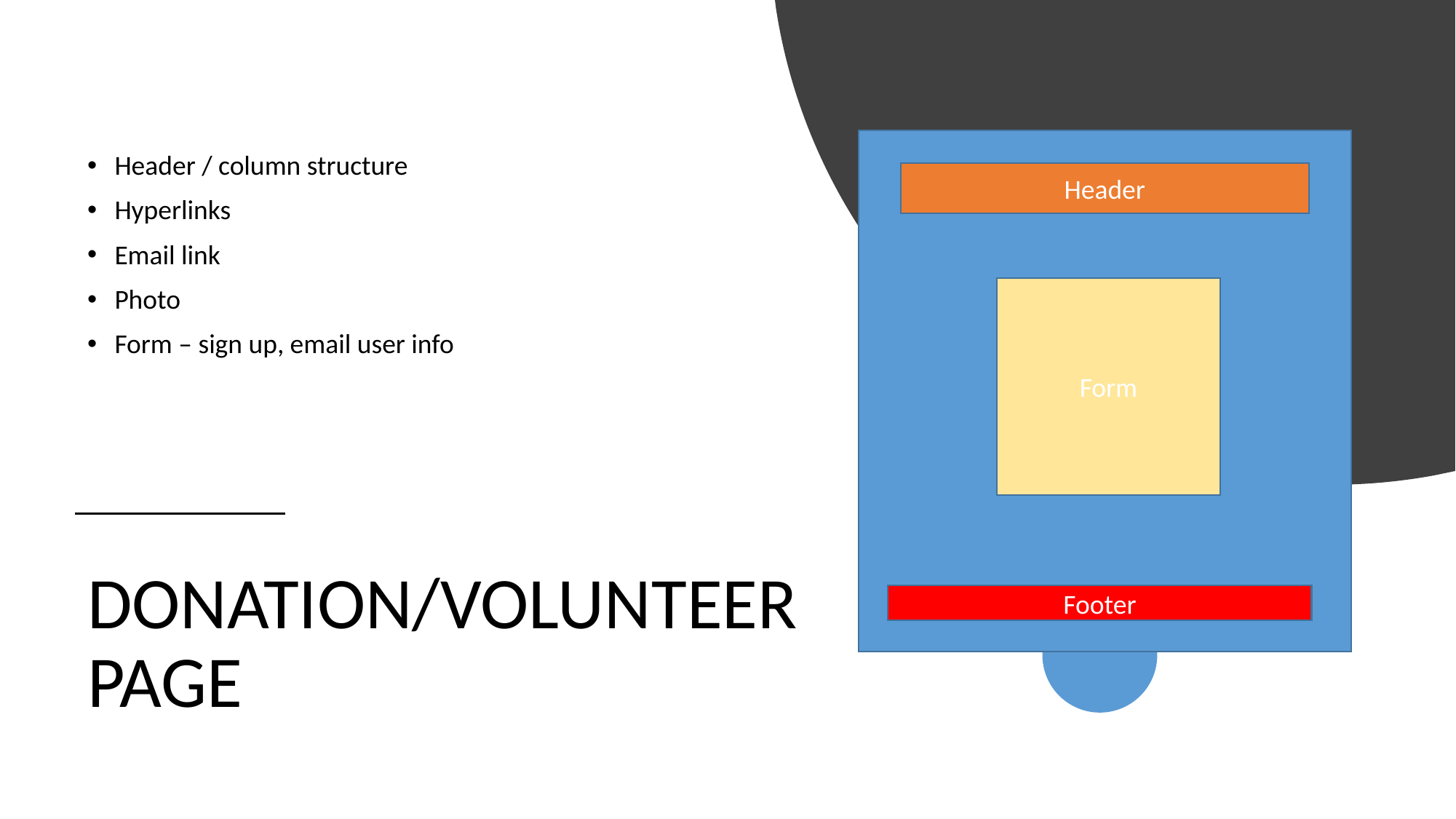

Header / column structure
Hyperlinks
Email link
Photo
Form – sign up, email user info

Header
Form
# DONATION/VOLUNTEER PAGE

Footer